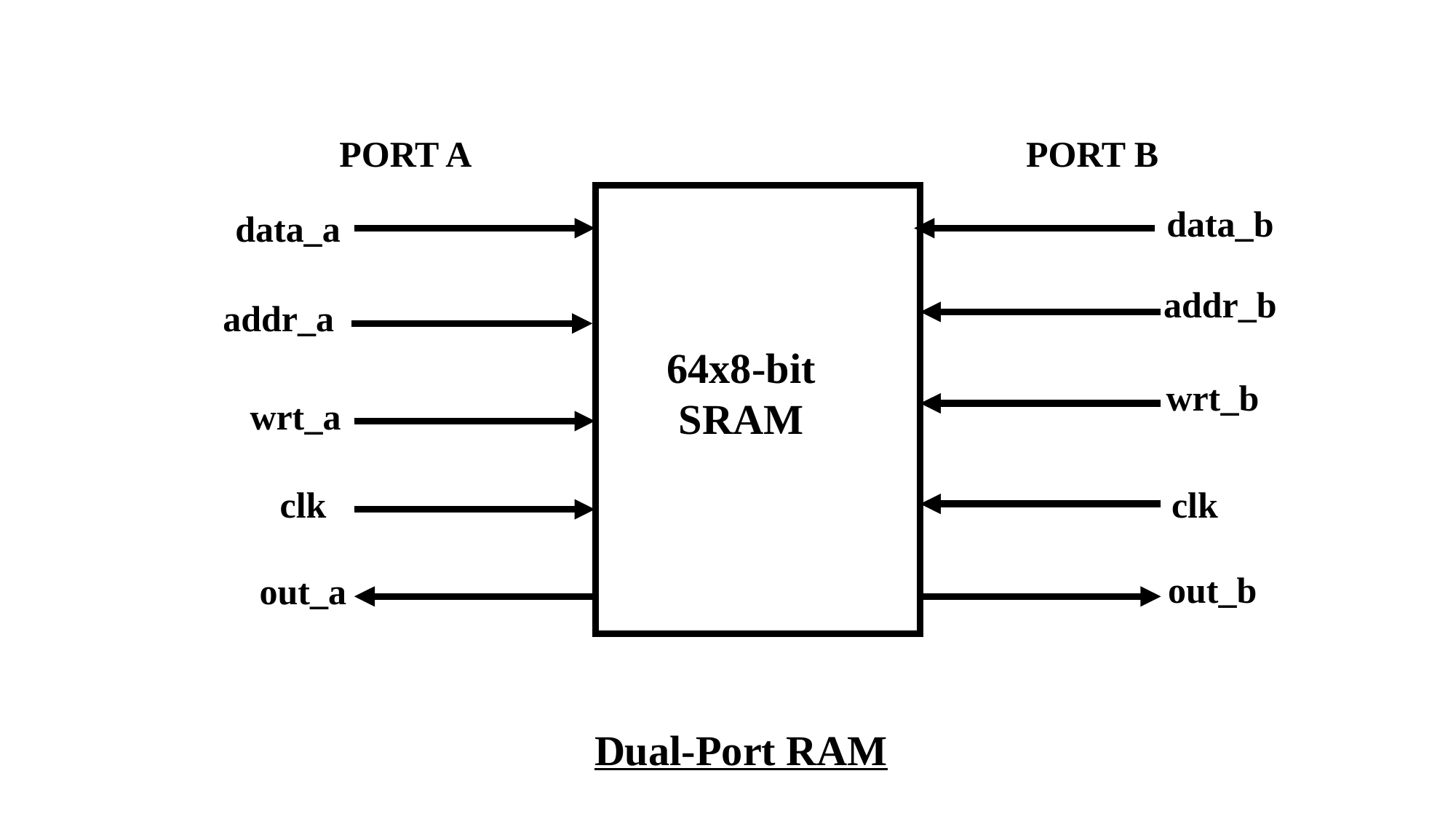

PORT A
PORT B

data_b
data_a
addr_b
addr_a
64x8-bit SRAM
wrt_b
wrt_a
clk
clk
out_b
out_a
Dual-Port RAM